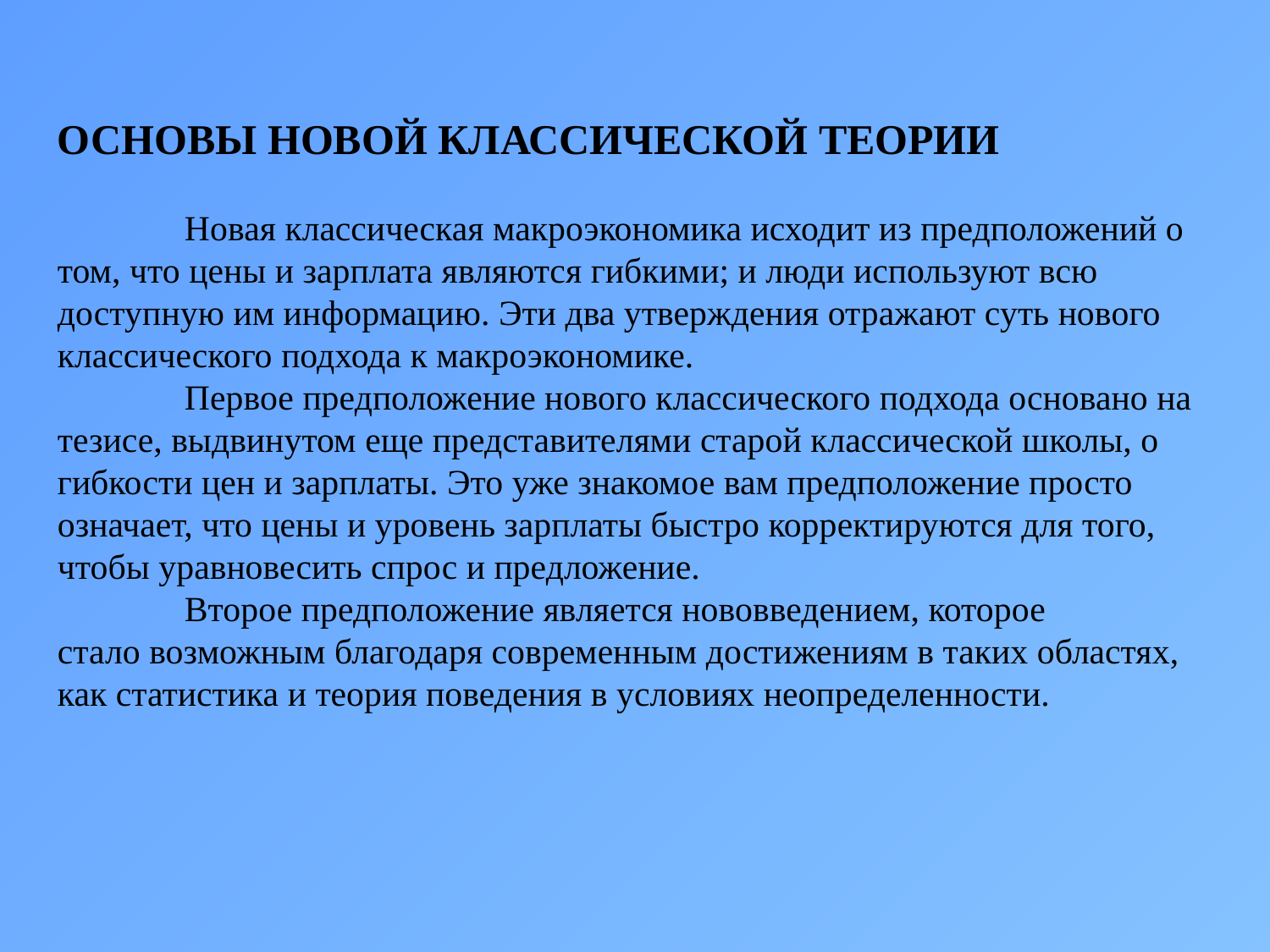

ОСНОВЫ НОВОЙ КЛАССИЧЕСКОЙ ТЕОРИИ

	Новая классическая макроэкономика исходит из предположений о том, что цены и зарплата являются гибкими; и люди используют всю доступную им информацию. Эти два утверждения отражают суть нового классического подхода к макроэкономике.
	Первое предположение нового классического подхода основано на тезисе, выдвинутом еще представителями старой классической школы, о гибкости цен и зарплаты. Это уже знакомое вам предположение просто означает, что цены и уровень зарплаты быстро корректируются для того, чтобы уравновесить спрос и предложение.
	Второе предположение является нововведением, которое
стало возможным благодаря современным достижениям в таких областях, как статистика и теория поведения в условиях неопределенности.